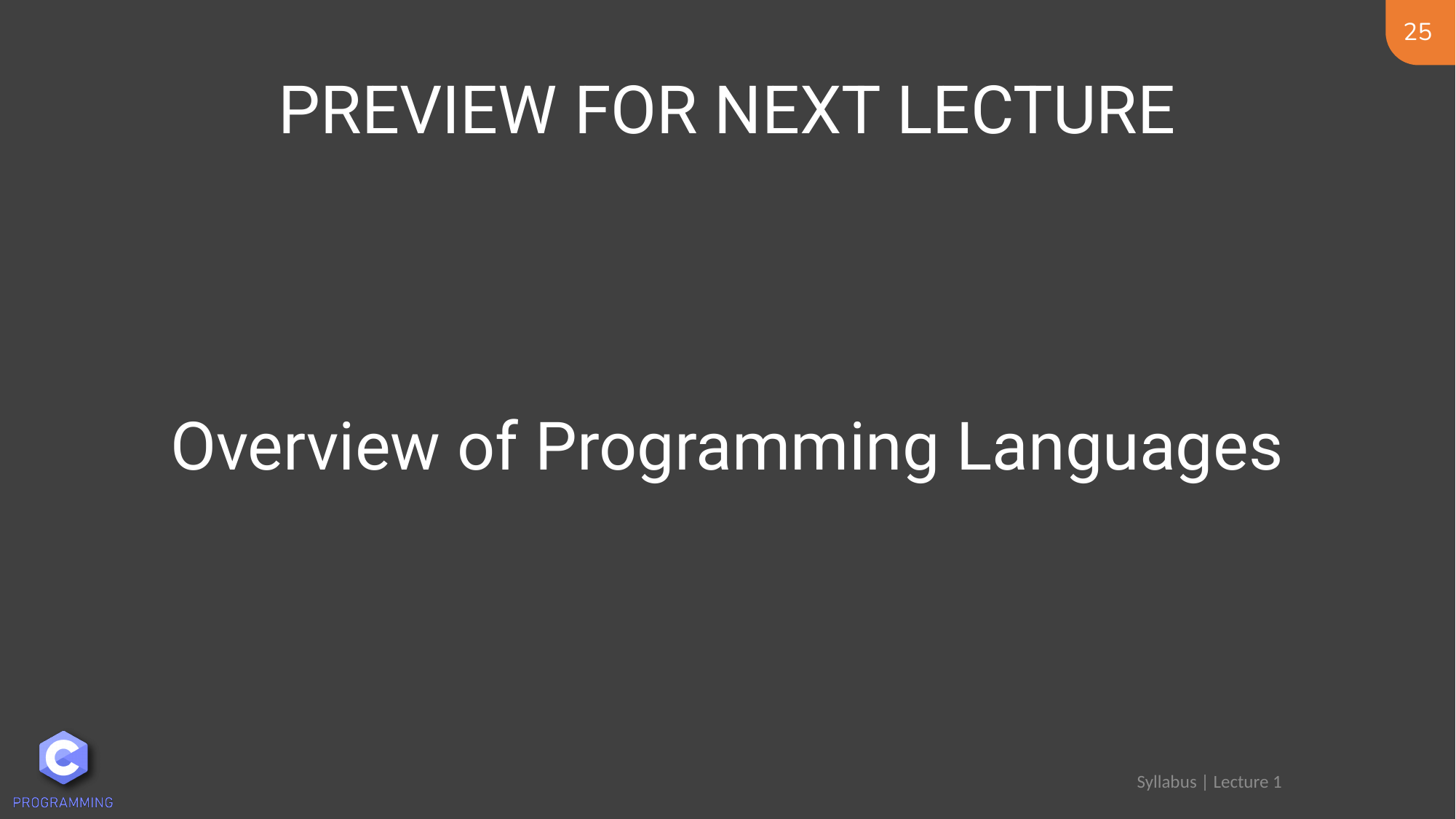

25
# Overview of Programming Languages
Syllabus | Lecture 1